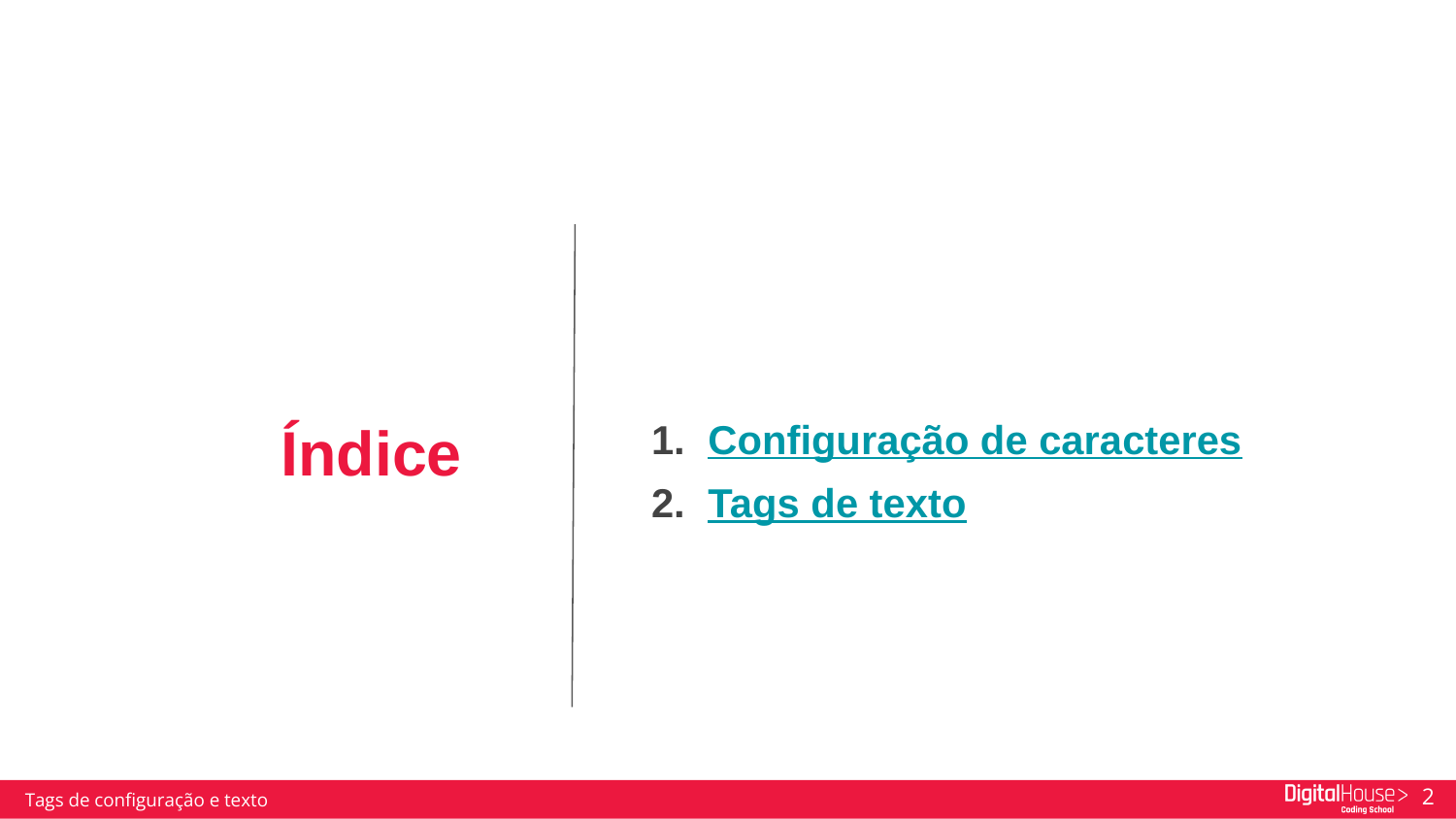

Configuração de caracteres
Tags de texto
Índice